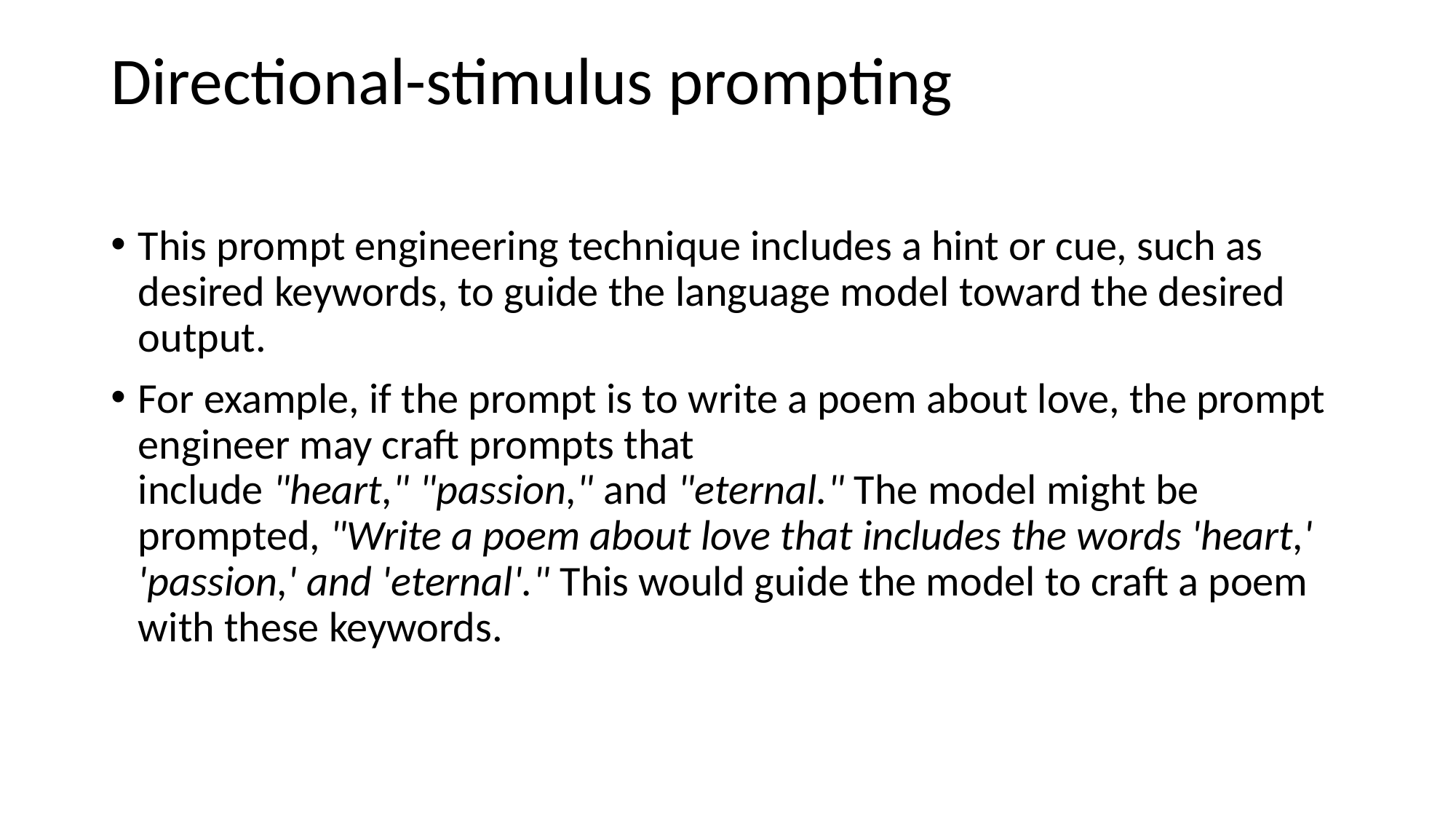

# Directional-stimulus prompting
This prompt engineering technique includes a hint or cue, such as desired keywords, to guide the language model toward the desired output.
For example, if the prompt is to write a poem about love, the prompt engineer may craft prompts that include "heart," "passion," and "eternal." The model might be prompted, "Write a poem about love that includes the words 'heart,' 'passion,' and 'eternal'." This would guide the model to craft a poem with these keywords.